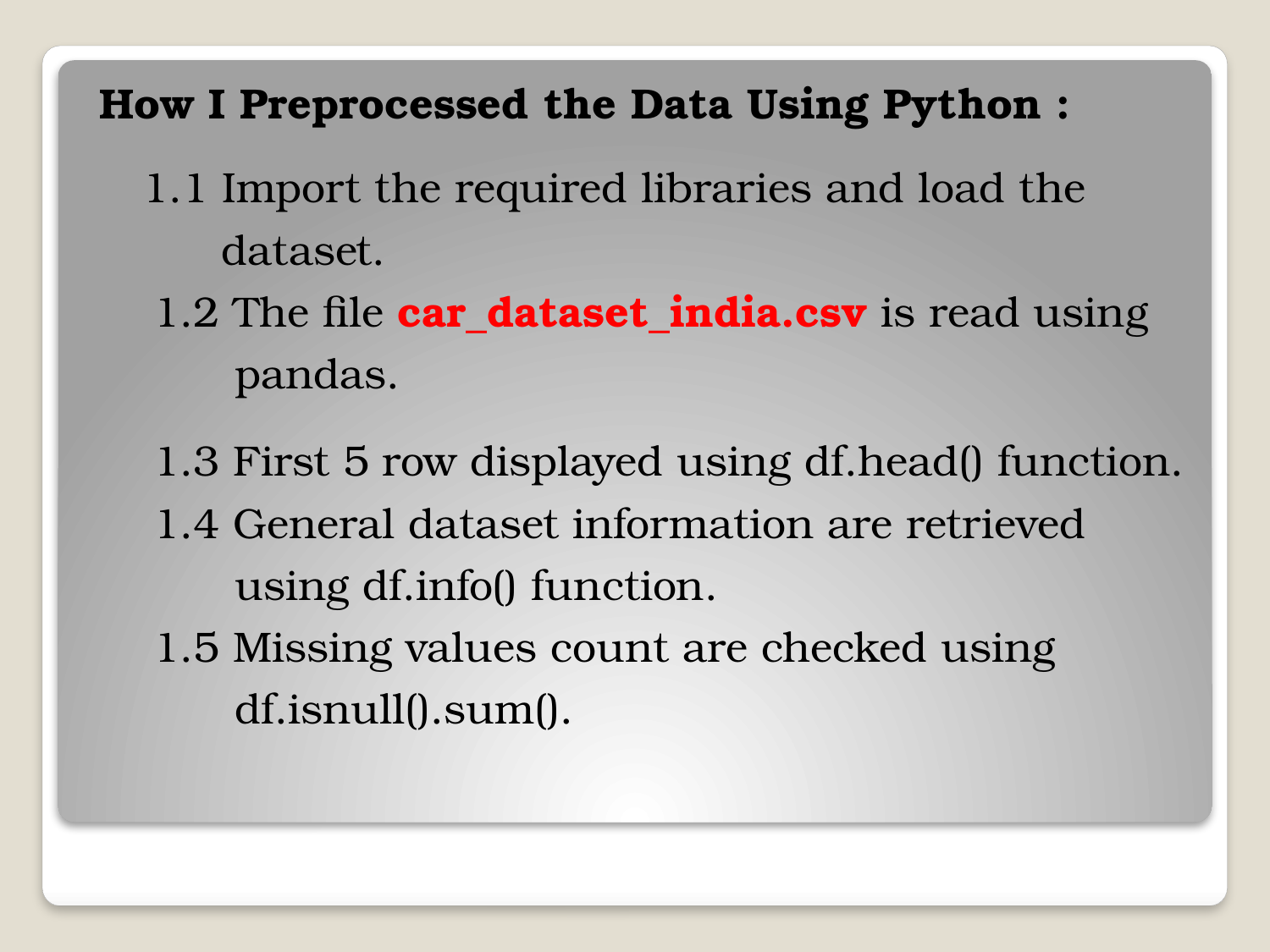

How I Preprocessed the Data Using Python :

            1.1 Import the required libraries and load the
         dataset.
    1.2 The file car_dataset_india.csv is read using
          pandas.
    1.3 First 5 row displayed using df.head() function.
    1.4 General dataset information are retrieved
          using df.info() function.
    1.5 Missing values count are checked using
          df.isnull().sum().